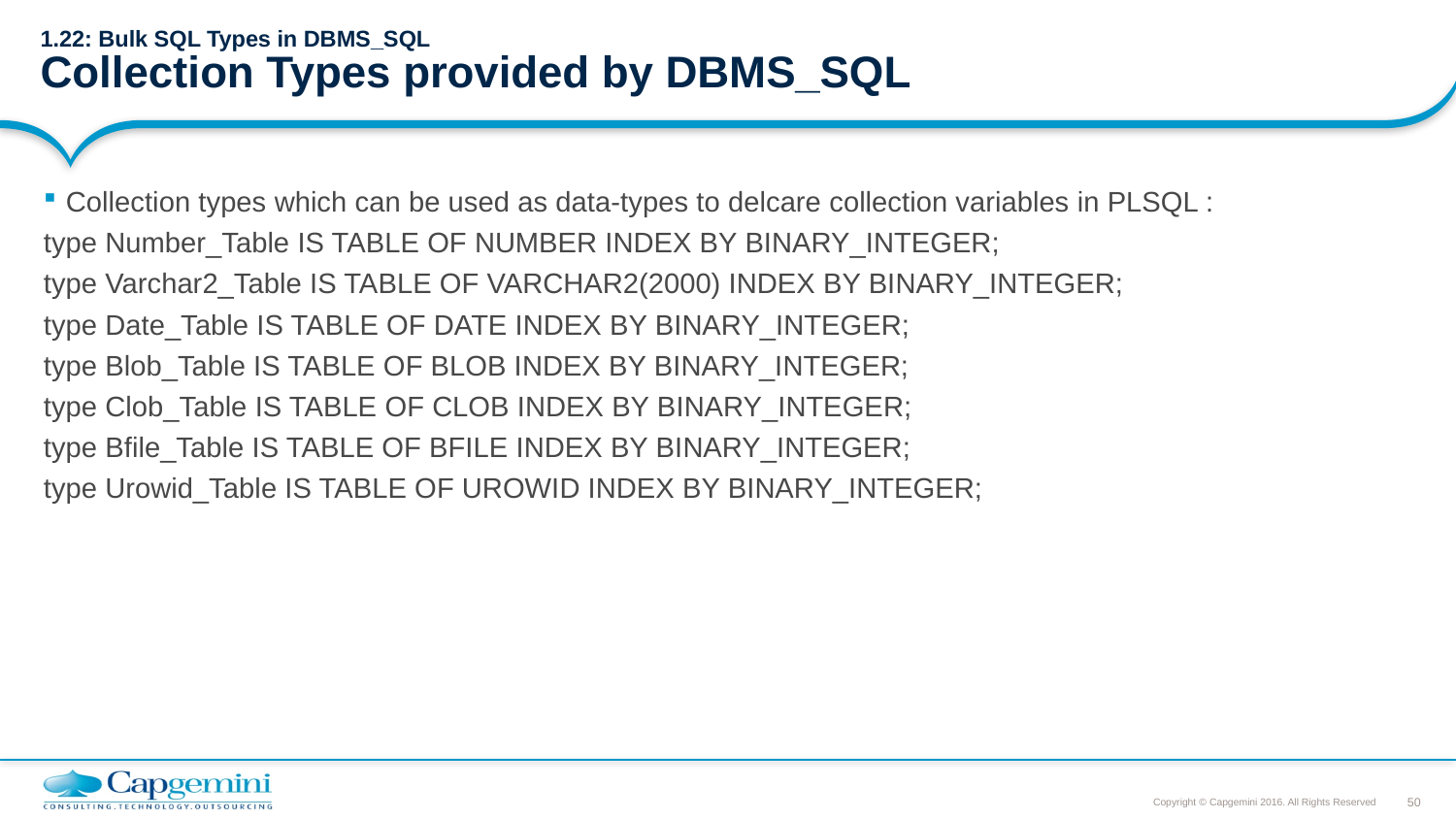

# 1.22: Bulk SQL Types in DBMS_SQL Collection Types provided by DBMS_SQL

Collection types which can be used as data-types to delcare collection variables in PLSQL :
type Number_Table IS TABLE OF NUMBER INDEX BY BINARY_INTEGER;
type Varchar2_Table IS TABLE OF VARCHAR2(2000) INDEX BY BINARY_INTEGER;
type Date_Table IS TABLE OF DATE INDEX BY BINARY_INTEGER;
type Blob_Table IS TABLE OF BLOB INDEX BY BINARY_INTEGER;
type Clob_Table IS TABLE OF CLOB INDEX BY BINARY_INTEGER;
type Bfile_Table IS TABLE OF BFILE INDEX BY BINARY_INTEGER;
type Urowid_Table IS TABLE OF UROWID INDEX BY BINARY_INTEGER;